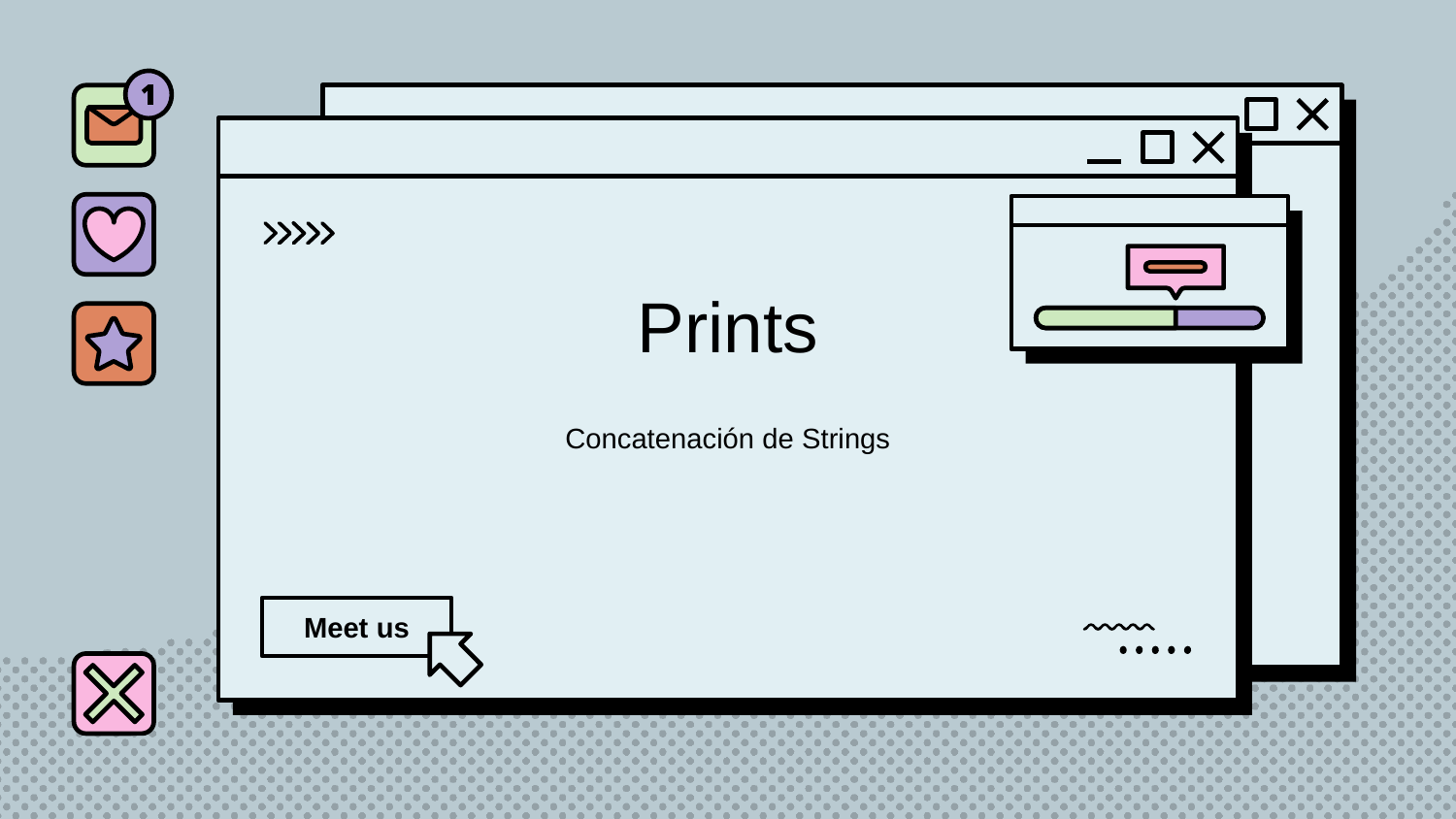

# Prints

Concatenación de Strings
Meet us